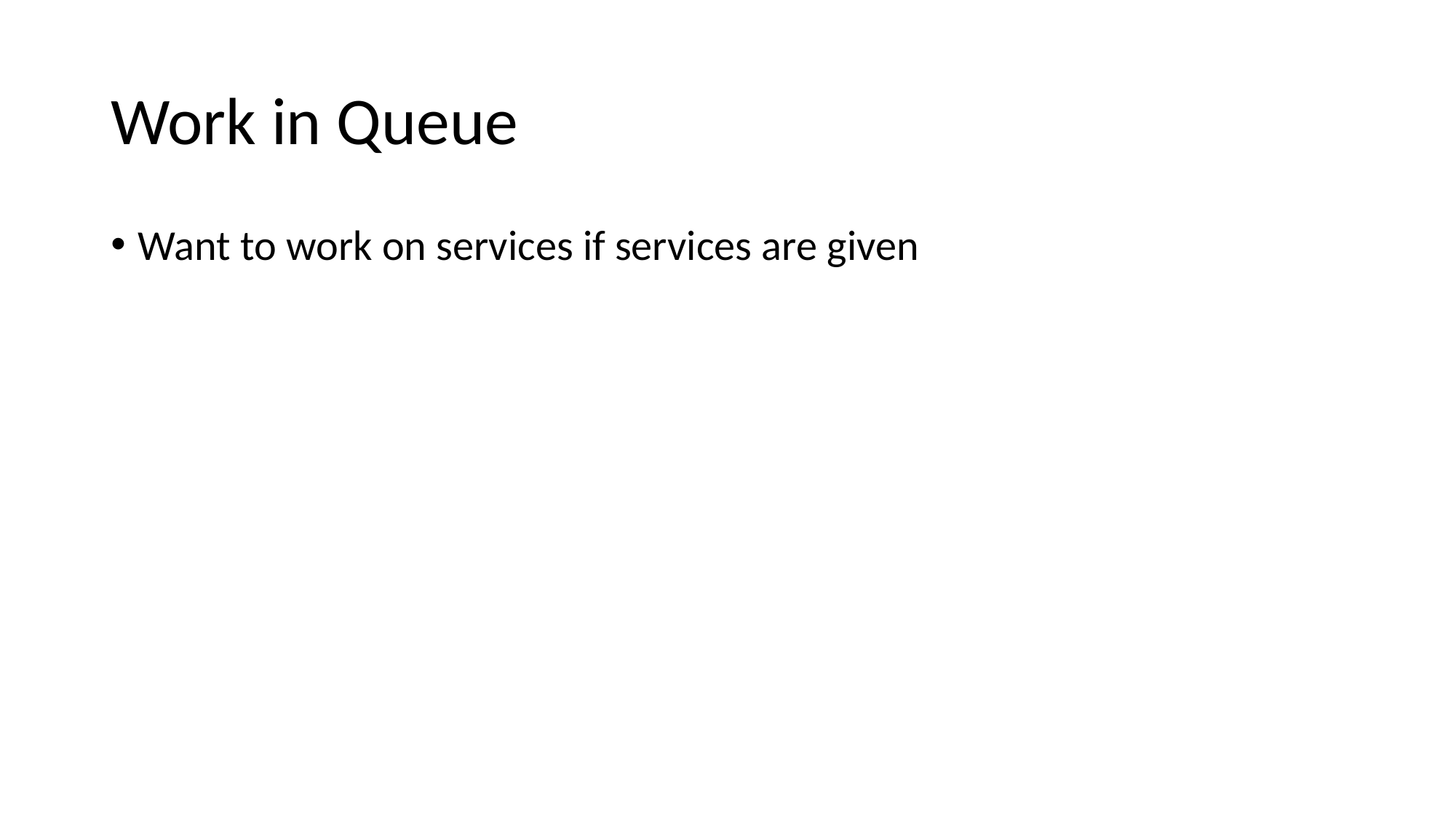

# Work in Queue
Want to work on services if services are given